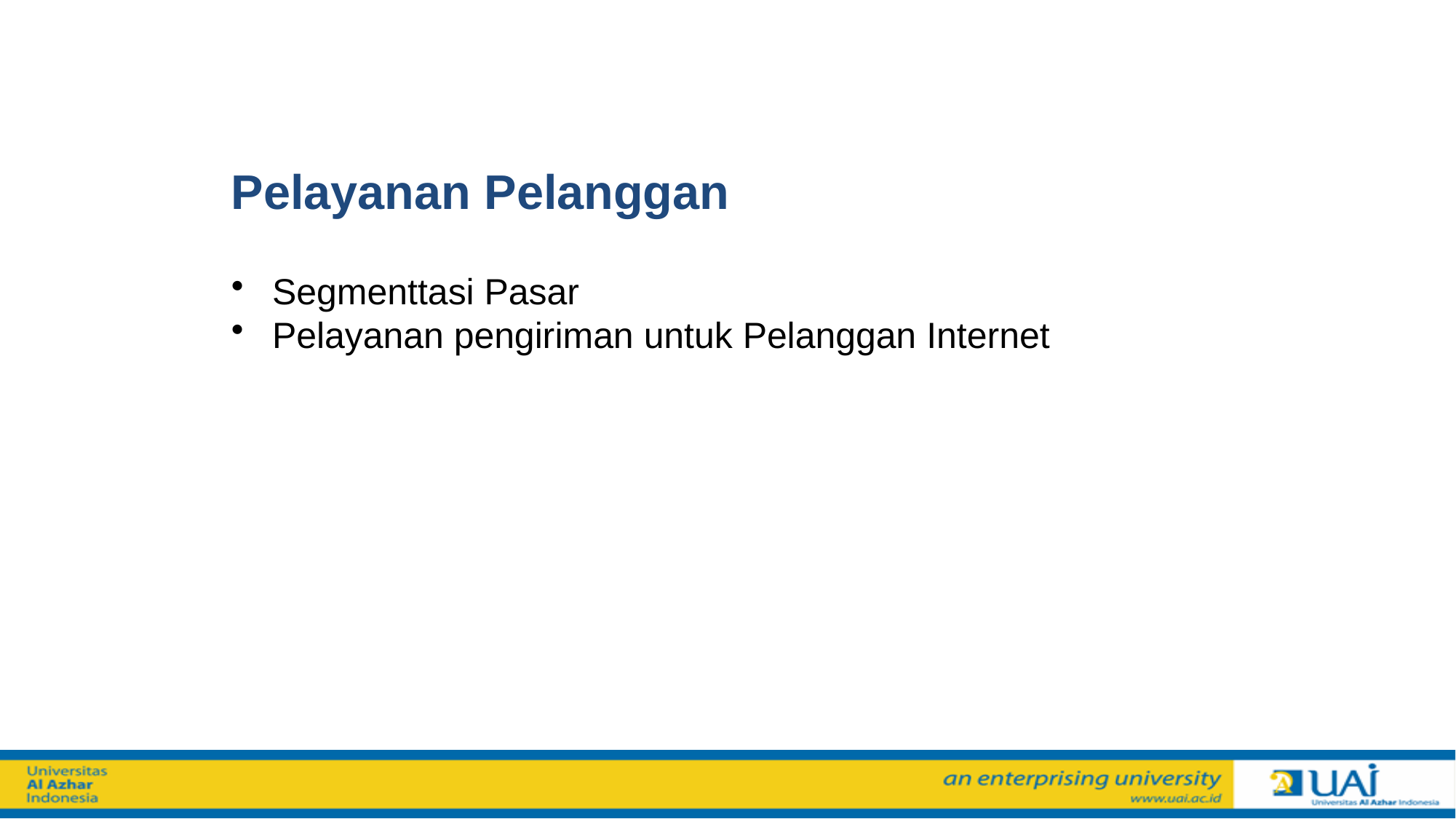

Pelayanan Pelanggan

Segmenttasi Pasar
Pelayanan pengiriman untuk Pelanggan Internet